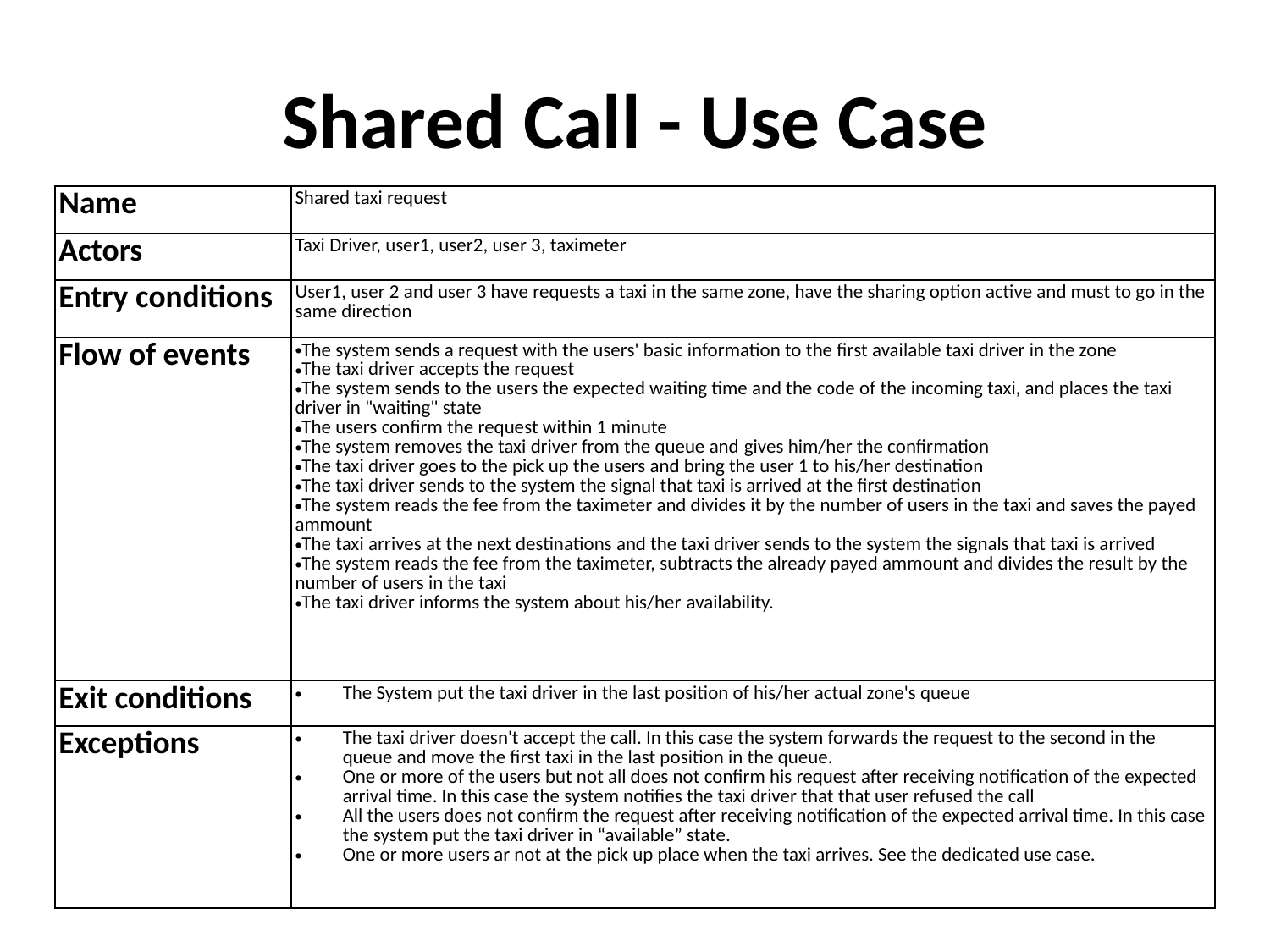

# Shared Call - Use Case
| Name | Shared taxi request |
| --- | --- |
| Actors | Taxi Driver, user1, user2, user 3, taximeter |
| Entry conditions | User1, user 2 and user 3 have requests a taxi in the same zone, have the sharing option active and must to go in the same direction |
| Flow of events | The system sends a request with the users' basic information to the first available taxi driver in the zone The taxi driver accepts the request The system sends to the users the expected waiting time and the code of the incoming taxi, and places the taxi driver in "waiting" state The users confirm the request within 1 minute The system removes the taxi driver from the queue and gives him/her the confirmation The taxi driver goes to the pick up the users and bring the user 1 to his/her destination The taxi driver sends to the system the signal that taxi is arrived at the first destination The system reads the fee from the taximeter and divides it by the number of users in the taxi and saves the payed ammount The taxi arrives at the next destinations and the taxi driver sends to the system the signals that taxi is arrived The system reads the fee from the taximeter, subtracts the already payed ammount and divides the result by the number of users in the taxi The taxi driver informs the system about his/her availability. |
| Exit conditions | The System put the taxi driver in the last position of his/her actual zone's queue |
| Exceptions | The taxi driver doesn't accept the call. In this case the system forwards the request to the second in the queue and move the first taxi in the last position in the queue. One or more of the users but not all does not confirm his request after receiving notification of the expected arrival time. In this case the system notifies the taxi driver that that user refused the call All the users does not confirm the request after receiving notification of the expected arrival time. In this case the system put the taxi driver in “available” state. One or more users ar not at the pick up place when the taxi arrives. See the dedicated use case. |